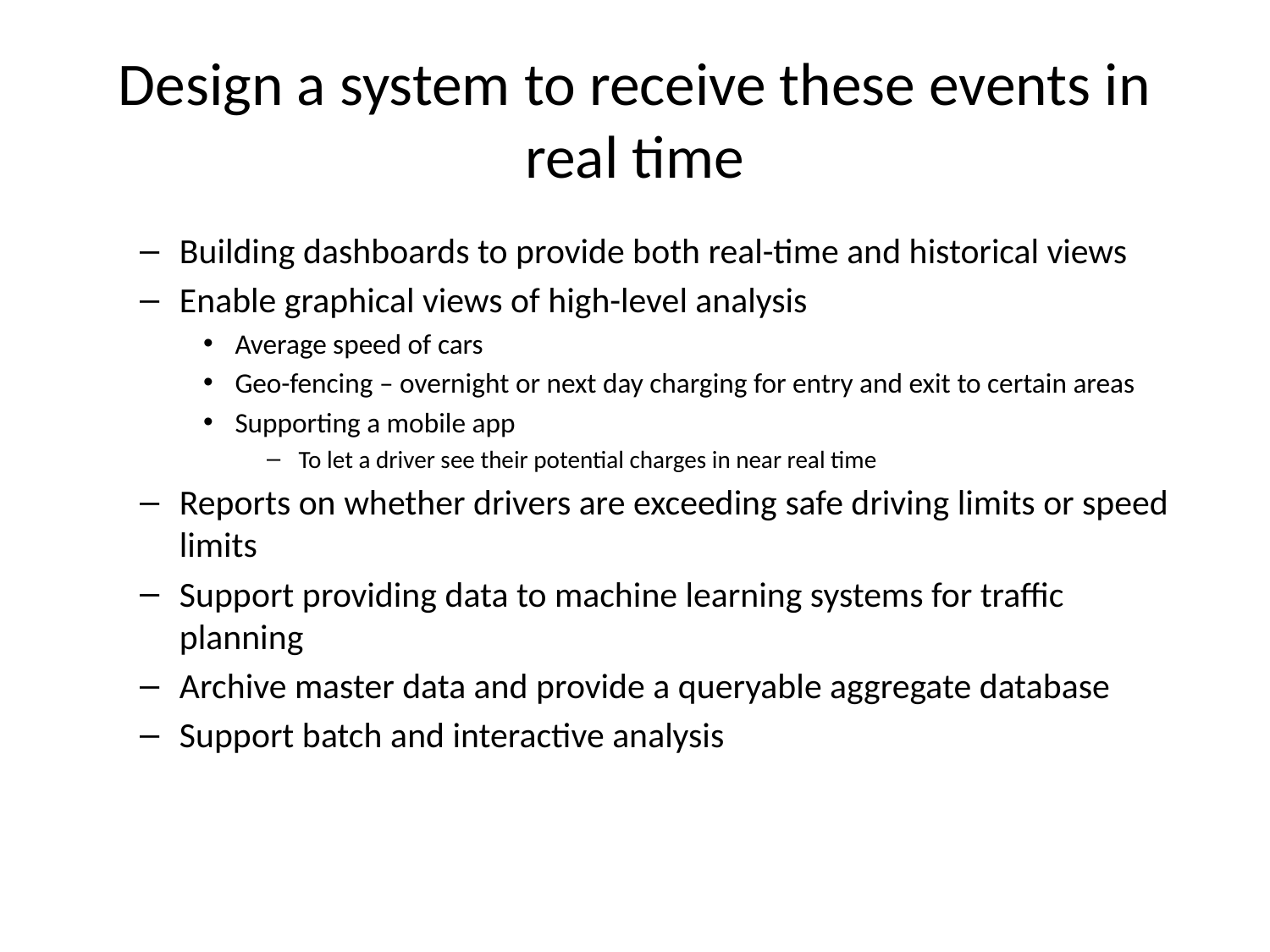

# Design a system to receive these events in real time
Building dashboards to provide both real-time and historical views
Enable graphical views of high-level analysis
Average speed of cars
Geo-fencing – overnight or next day charging for entry and exit to certain areas
Supporting a mobile app
To let a driver see their potential charges in near real time
Reports on whether drivers are exceeding safe driving limits or speed limits
Support providing data to machine learning systems for traffic planning
Archive master data and provide a queryable aggregate database
Support batch and interactive analysis